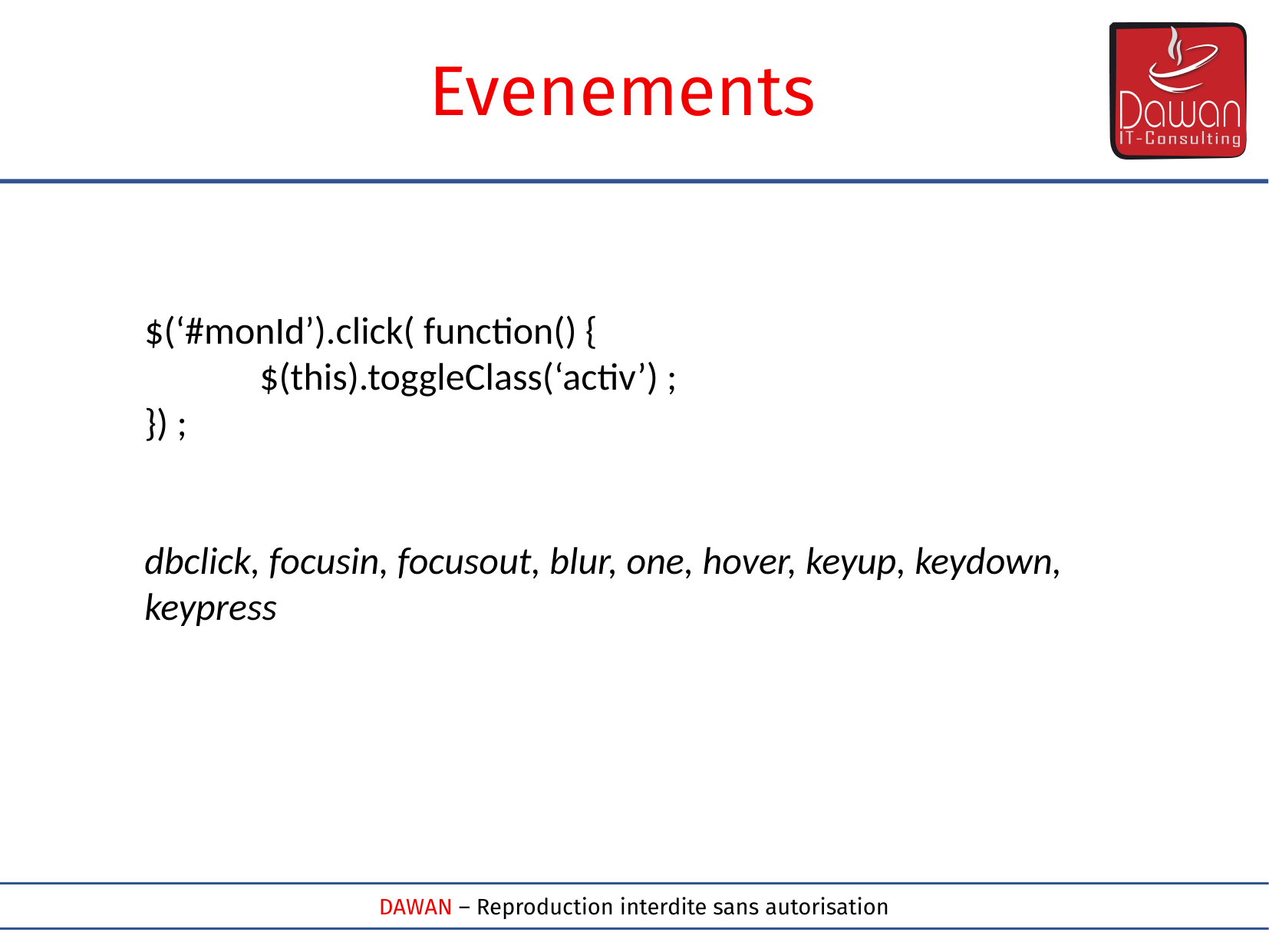

Evenements

$(‘#monId’).click( function() {
	$(this).toggleClass(‘activ’) ;
}) ;

dbclick, focusin, focusout, blur, one, hover, keyup, keydown, keypress